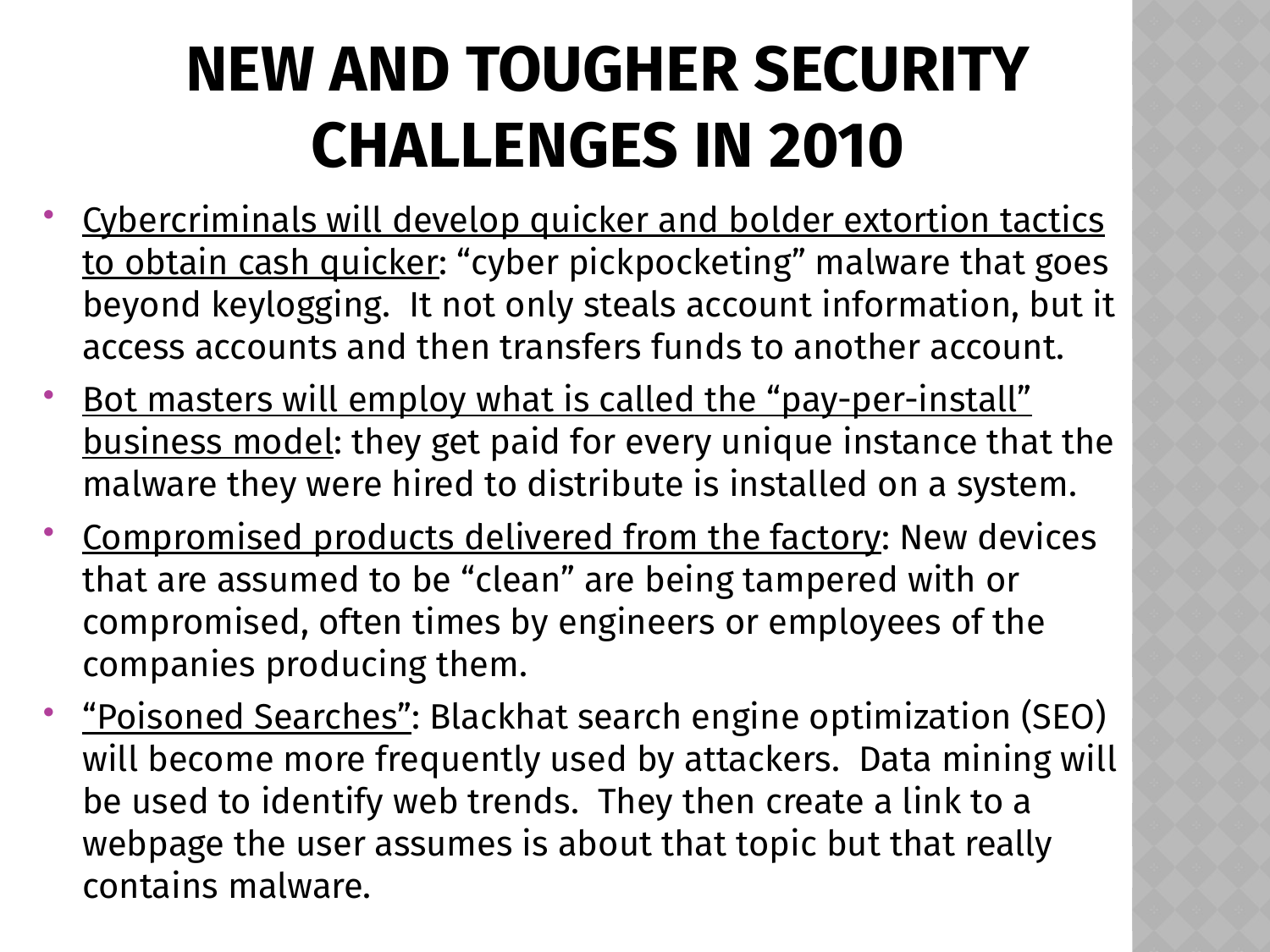

# New and Tougher Security Challenges in 2010
Cybercriminals will develop quicker and bolder extortion tactics to obtain cash quicker: “cyber pickpocketing” malware that goes beyond keylogging.  It not only steals account information, but it access accounts and then transfers funds to another account.
Bot masters will employ what is called the “pay-per-install” business model: they get paid for every unique instance that the malware they were hired to distribute is installed on a system.
Compromised products delivered from the factory: New devices that are assumed to be “clean” are being tampered with or compromised, often times by engineers or employees of the companies producing them.
“Poisoned Searches”: Blackhat search engine optimization (SEO) will become more frequently used by attackers.  Data mining will be used to identify web trends.  They then create a link to a webpage the user assumes is about that topic but that really contains malware.